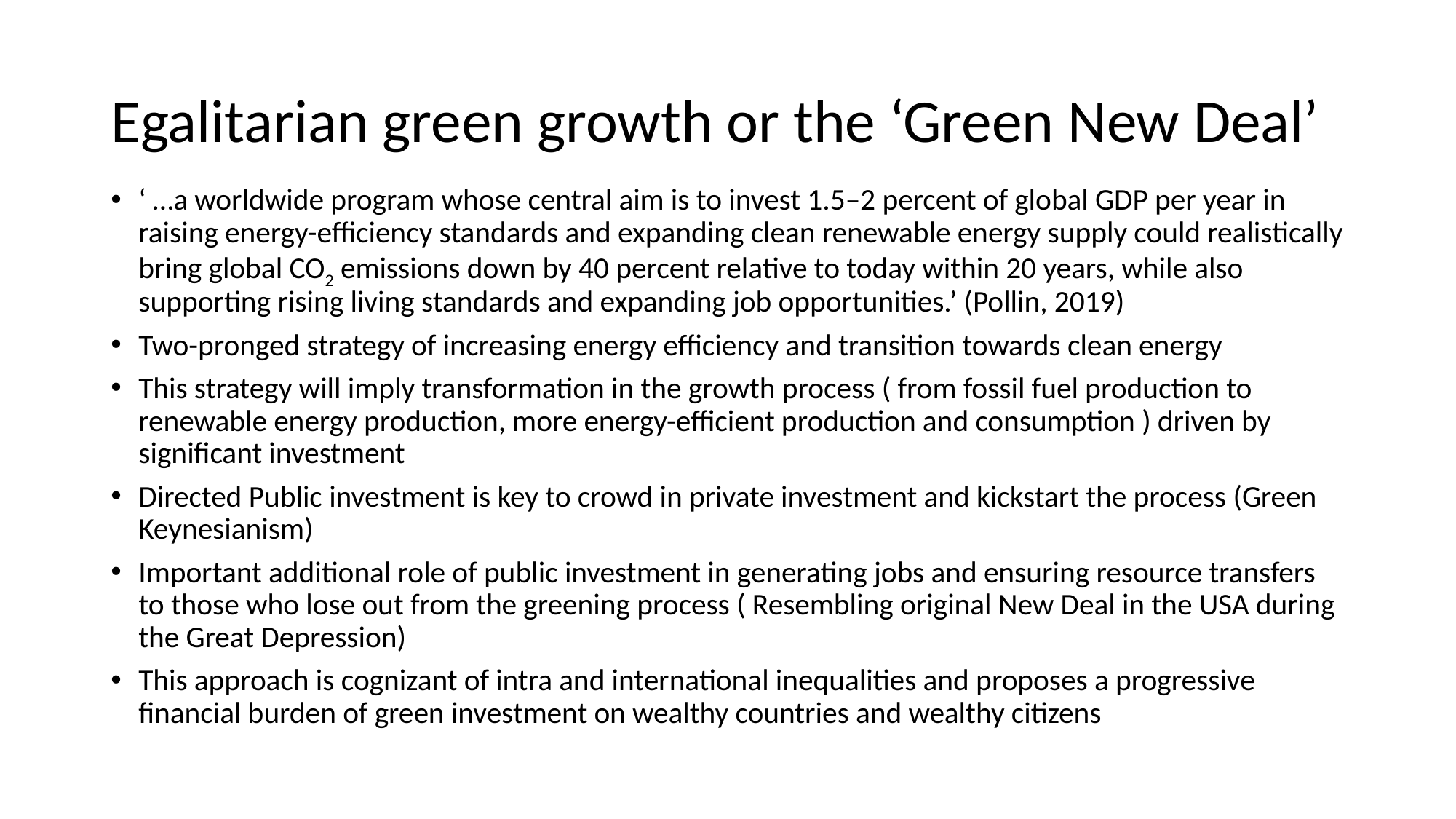

# Egalitarian green growth or the ‘Green New Deal’
‘ …a worldwide program whose central aim is to invest 1.5–2 percent of global GDP per year in raising energy-efficiency standards and expanding clean renewable energy supply could realistically bring global CO2 emissions down by 40 percent relative to today within 20 years, while also supporting rising living standards and expanding job opportunities.’ (Pollin, 2019)
Two-pronged strategy of increasing energy efficiency and transition towards clean energy
This strategy will imply transformation in the growth process ( from fossil fuel production to renewable energy production, more energy-efficient production and consumption ) driven by significant investment
Directed Public investment is key to crowd in private investment and kickstart the process (Green Keynesianism)
Important additional role of public investment in generating jobs and ensuring resource transfers to those who lose out from the greening process ( Resembling original New Deal in the USA during the Great Depression)
This approach is cognizant of intra and international inequalities and proposes a progressive financial burden of green investment on wealthy countries and wealthy citizens